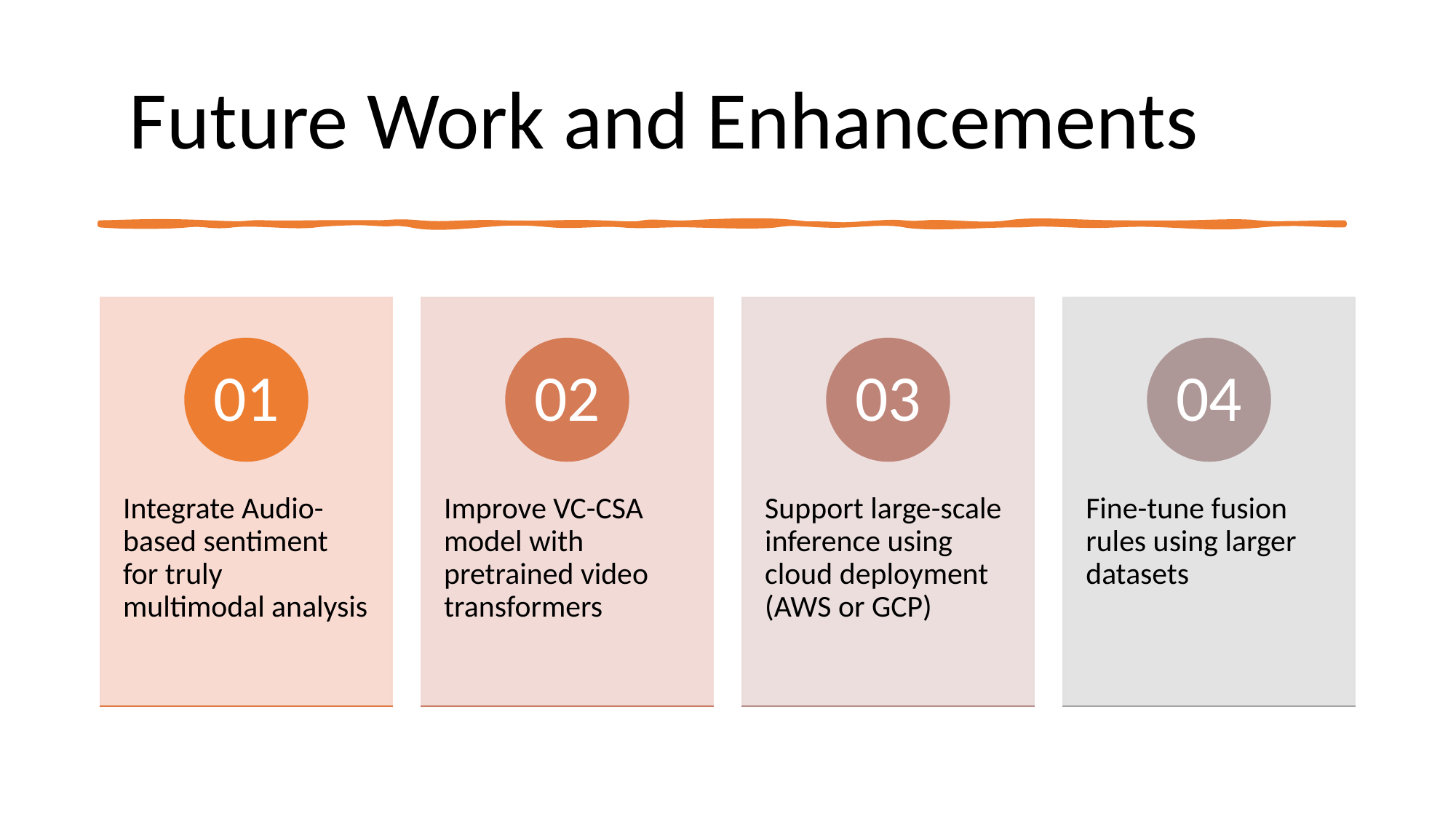

# Future Work and Enhancements

Integrate Audio-based sentiment for truly multimodal analysis
01
Improve VC-CSA model with pretrained video transformers
02
Support large-scale inference using cloud deployment (AWS or GCP)
03
Fine-tune fusion rules using larger datasets
04